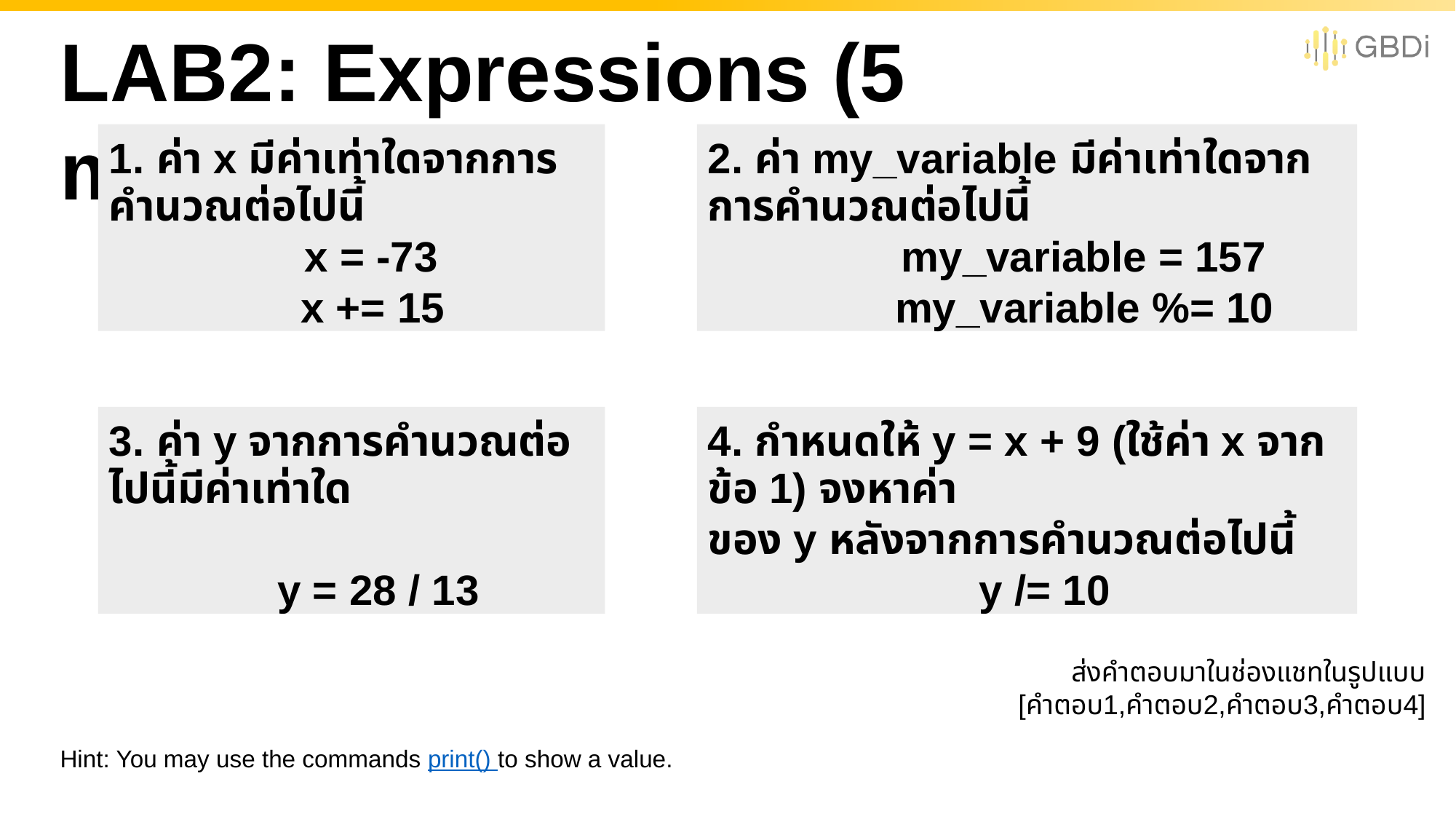

# LAB2: Expressions (5 min.)
1. ค่า x มีค่าเท่าใดจากการคำนวณต่อไปนี้
x = -73
x += 15
2. ค่า my_variable มีค่าเท่าใดจากการคำนวณต่อไปนี้
my_variable = 157
my_variable %= 10
3. ค่า y จากการคำนวณต่อไปนี้มีค่าเท่าใด

y = 28 / 13
4. กำหนดให้ y = x + 9 (ใช้ค่า x จากข้อ 1) จงหาค่า
ของ y หลังจากการคำนวณต่อไปนี้
y /= 10
ส่งคำตอบมาในช่องแชทในรูปแบบ
[คำตอบ1,คำตอบ2,คำตอบ3,คำตอบ4]
Hint: You may use the commands print() to show a value.